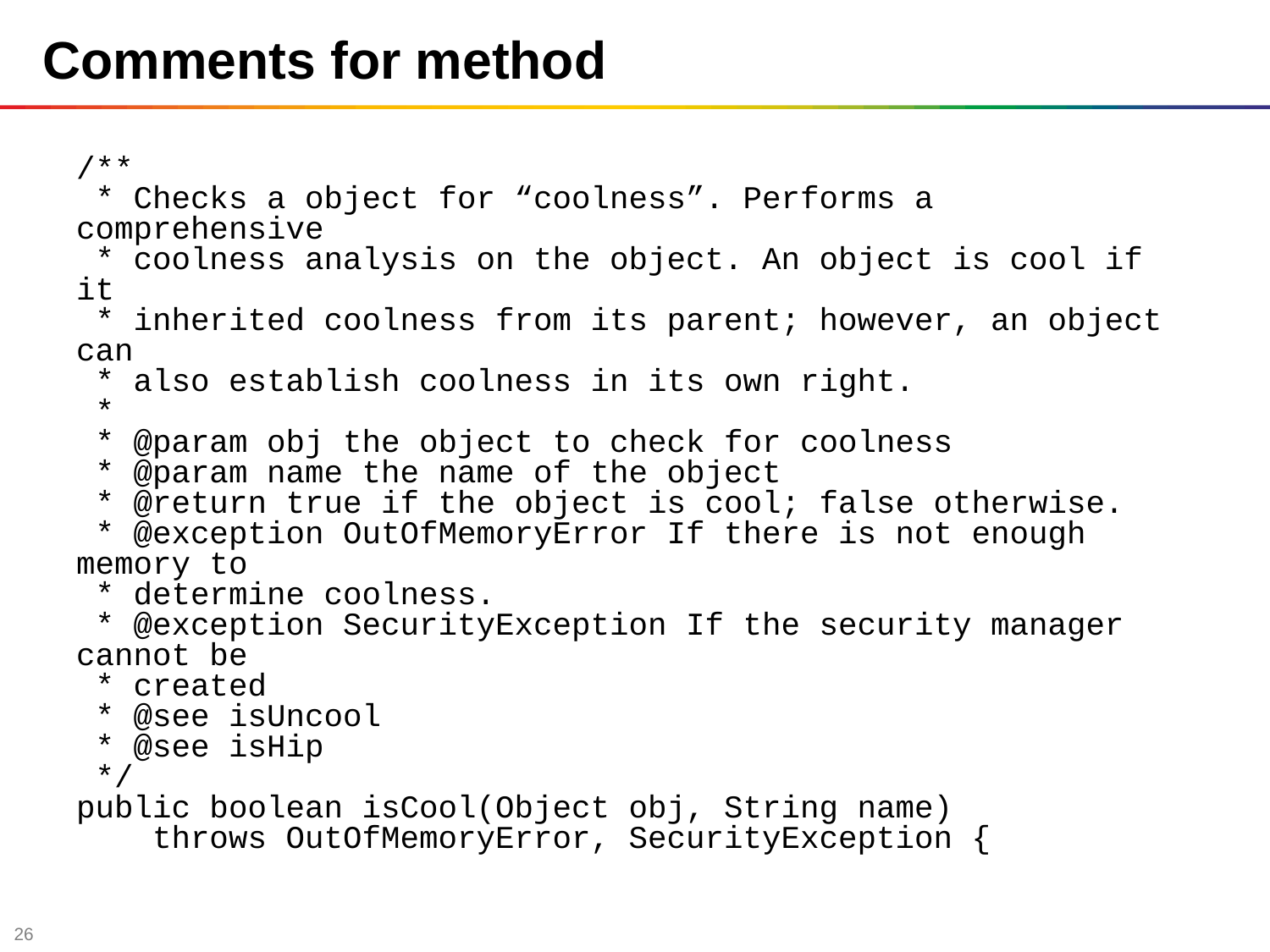

Comments for method
/**
 * Checks a object for “coolness”. Performs a comprehensive
 * coolness analysis on the object. An object is cool if it
 * inherited coolness from its parent; however, an object can
 * also establish coolness in its own right.
 *
 * @param obj the object to check for coolness
 * @param name the name of the object
 * @return true if the object is cool; false otherwise.
 * @exception OutOfMemoryError If there is not enough memory to
 * determine coolness.
 * @exception SecurityException If the security manager cannot be
 * created
 * @see isUncool
 * @see isHip
 */
public boolean isCool(Object obj, String name)
    throws OutOfMemoryError, SecurityException {